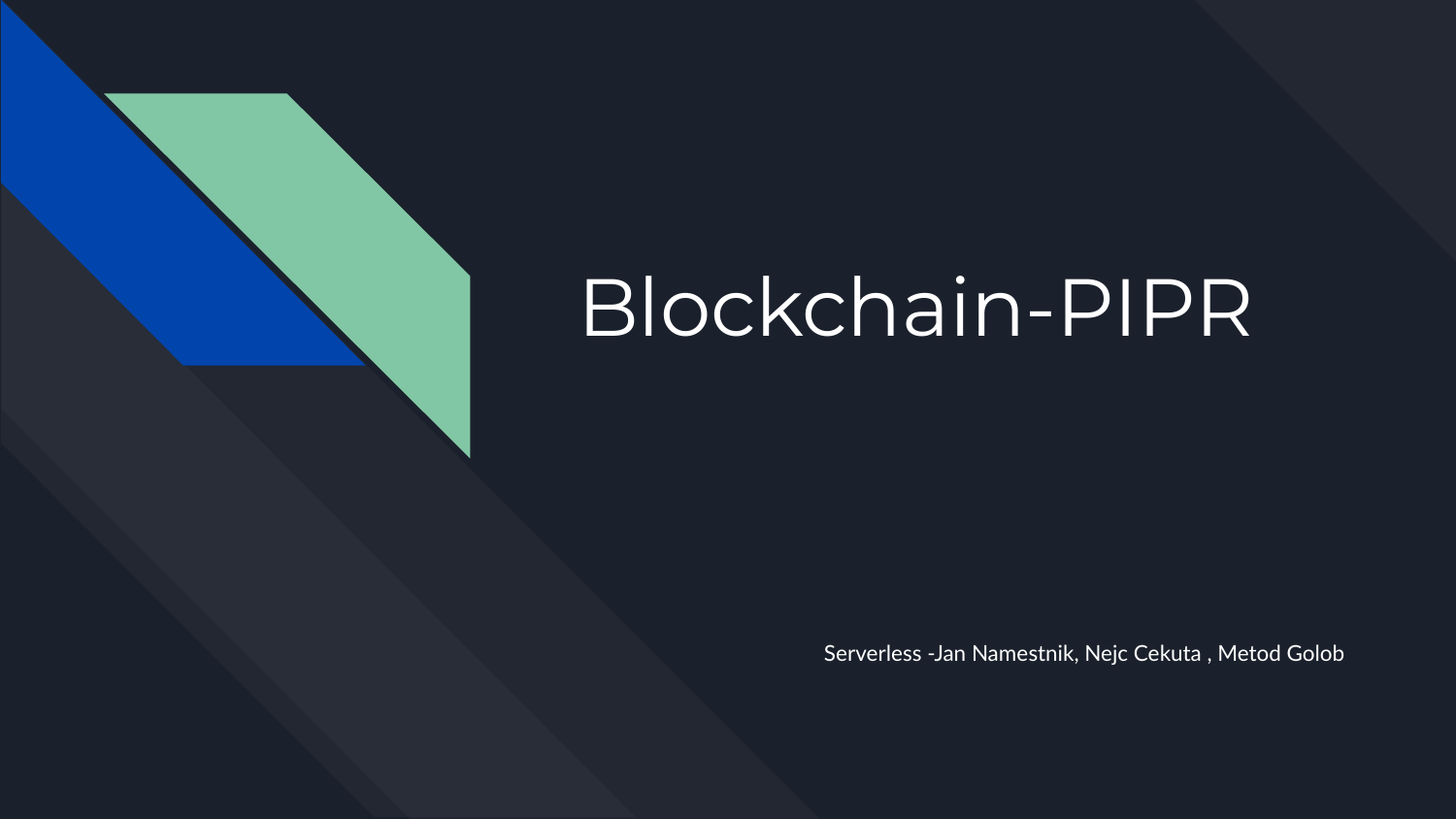

# Blockchain-PIPR
Serverless -Jan Namestnik, Nejc Cekuta , Metod Golob